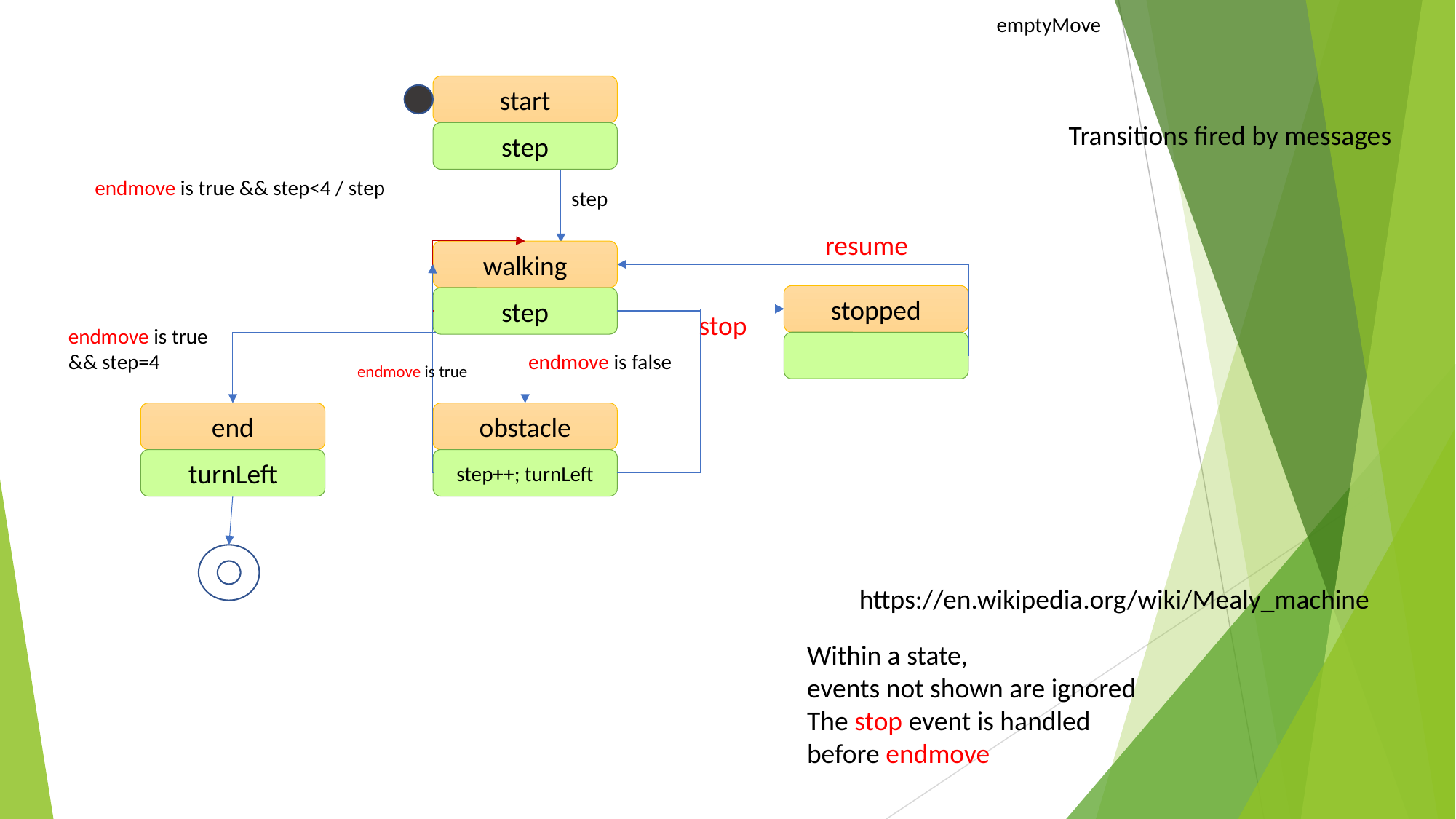

emptyMove
start
step

Transitions fired by messages
endmove is true && step<4 / step
step
resume
walking
stopped

step
stop
endmove is true
&& step=4
endmove is false
endmove is true
obstacle
end
step++; turnLeft
turnLeft

https://en.wikipedia.org/wiki/Mealy_machine
Within a state,
events not shown are ignored
The stop event is handled
before endmove